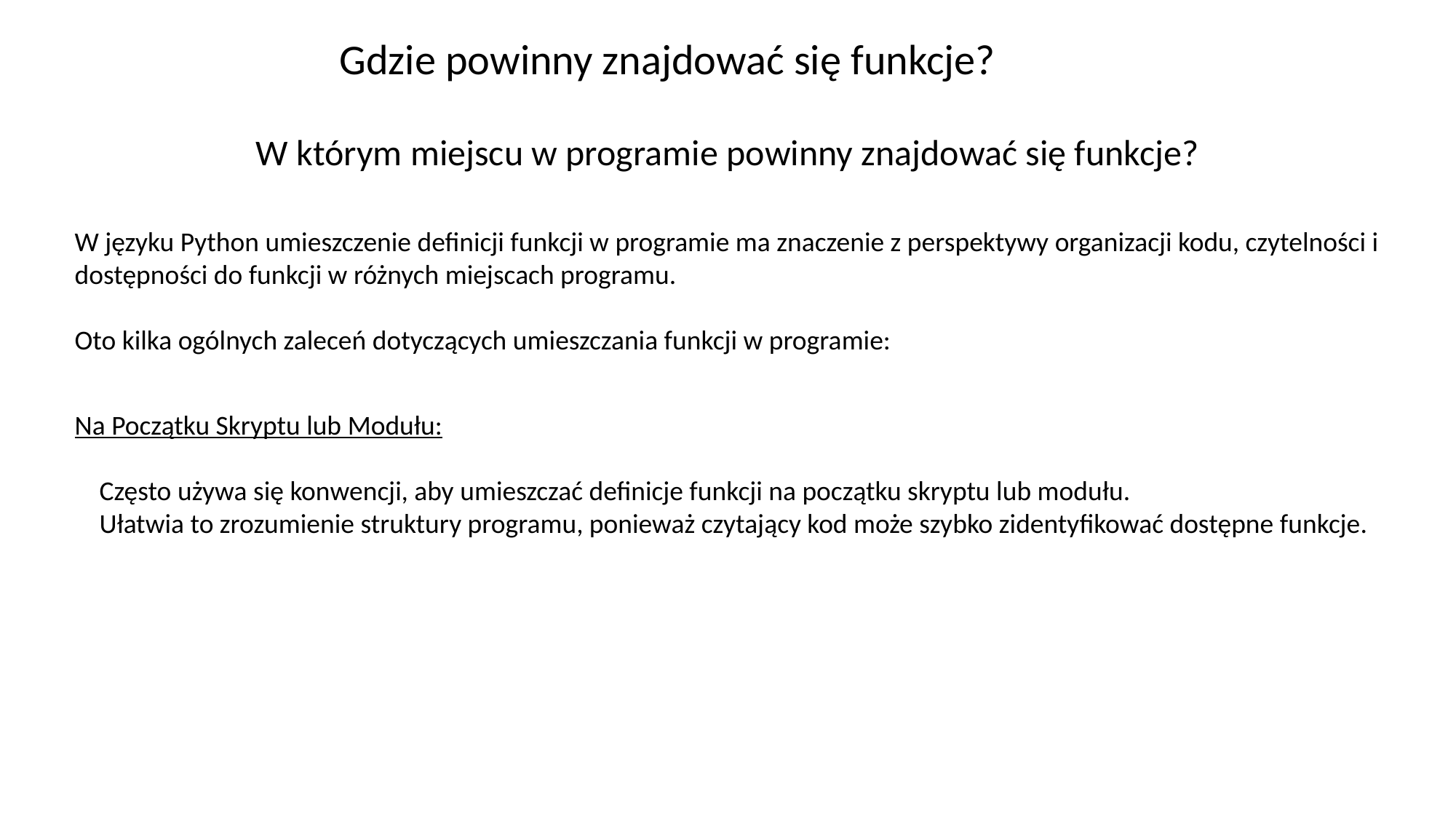

# Gdzie powinny znajdować się funkcje?
W którym miejscu w programie powinny znajdować się funkcje?

W języku Python umieszczenie definicji funkcji w programie ma znaczenie z perspektywy organizacji kodu, czytelności i dostępności do funkcji w różnych miejscach programu.

Oto kilka ogólnych zaleceń dotyczących umieszczania funkcji w programie:
Na Początku Skryptu lub Modułu:

    Często używa się konwencji, aby umieszczać definicje funkcji na początku skryptu lub modułu.
    Ułatwia to zrozumienie struktury programu, ponieważ czytający kod może szybko zidentyfikować dostępne funkcje.